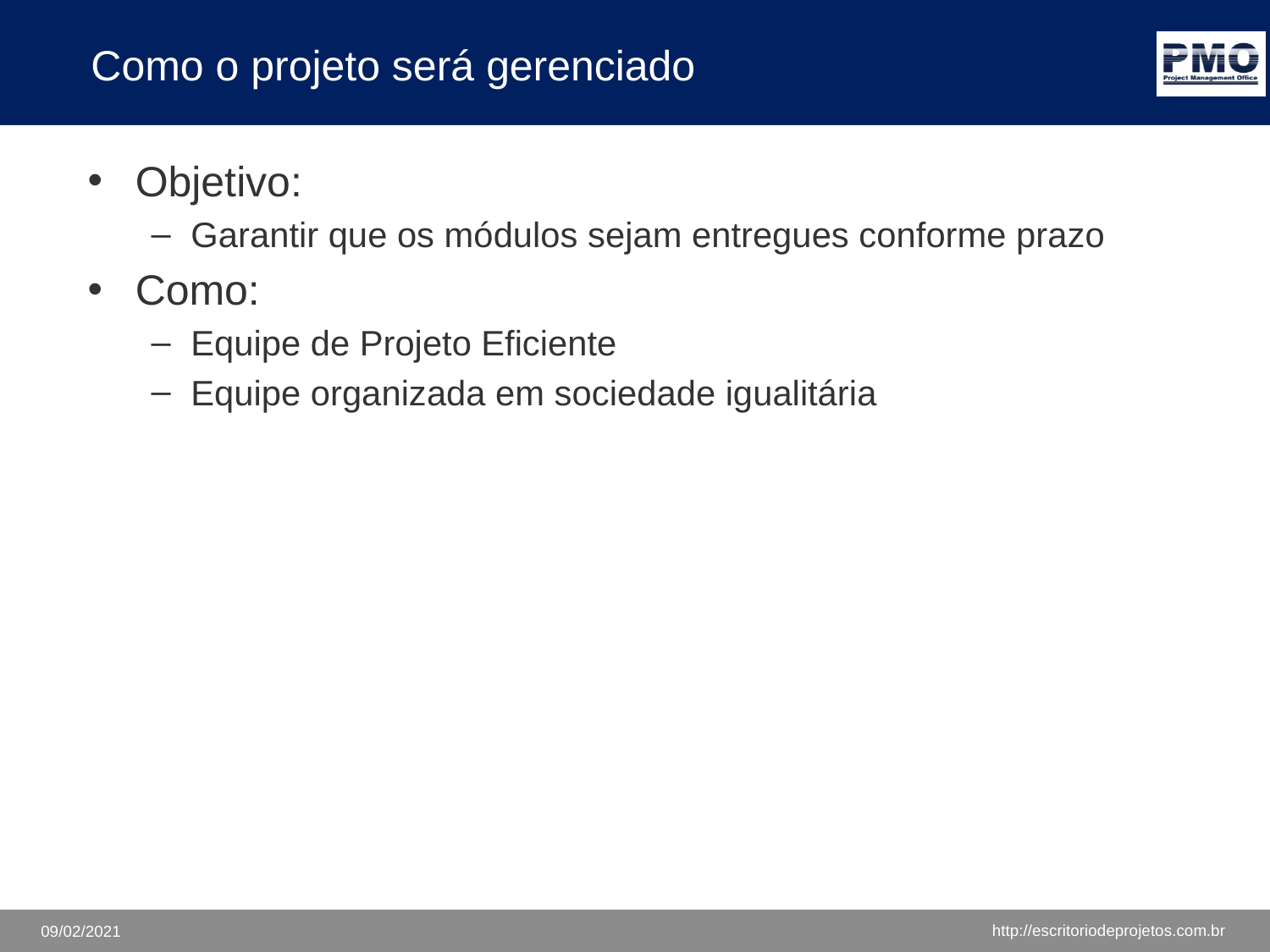

# Como o projeto será gerenciado
Objetivo:
Garantir que os módulos sejam entregues conforme prazo
Como:
Equipe de Projeto Eficiente
Equipe organizada em sociedade igualitária